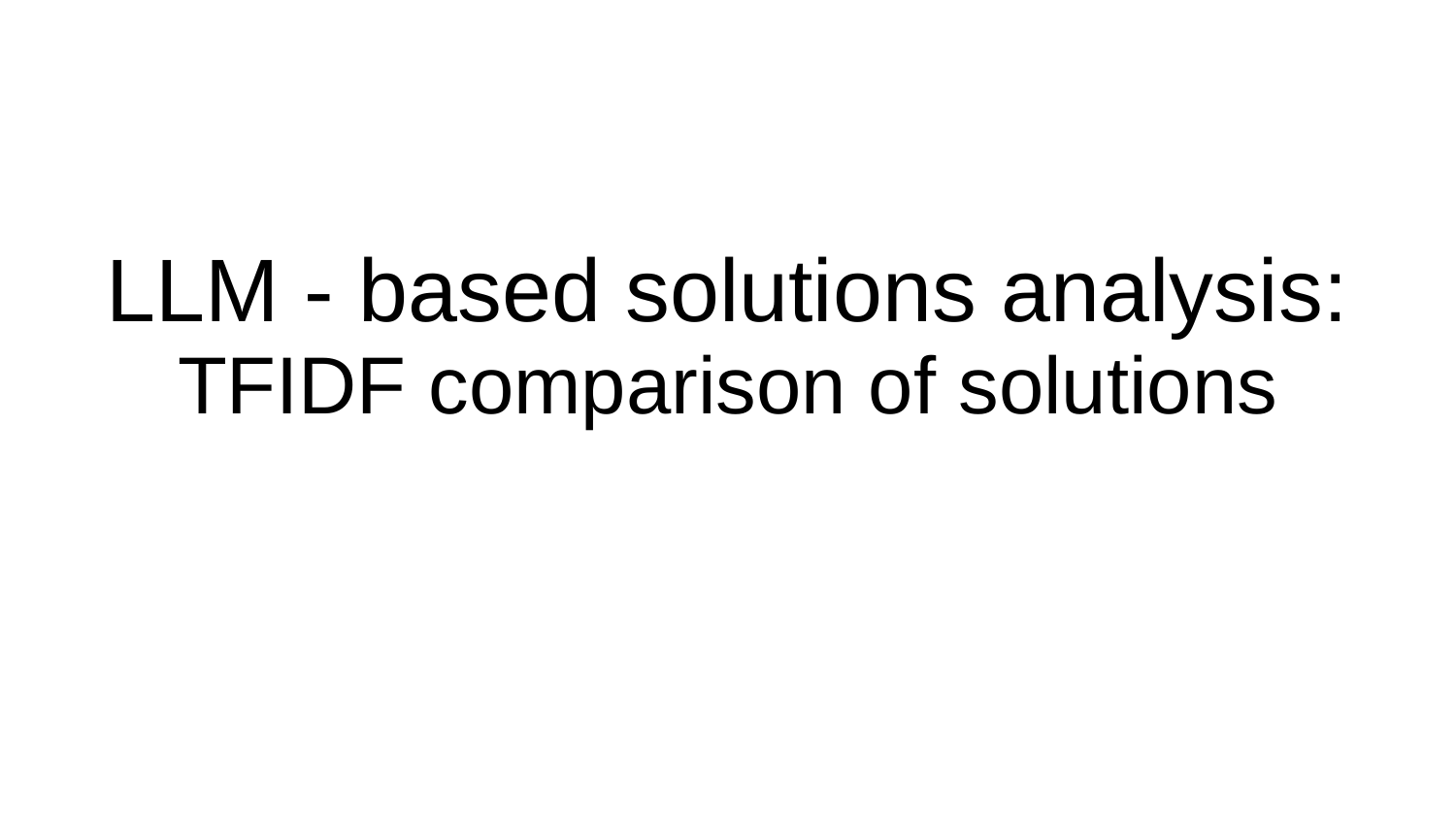

# LLM - based solutions analysis: TFIDF comparison of solutions